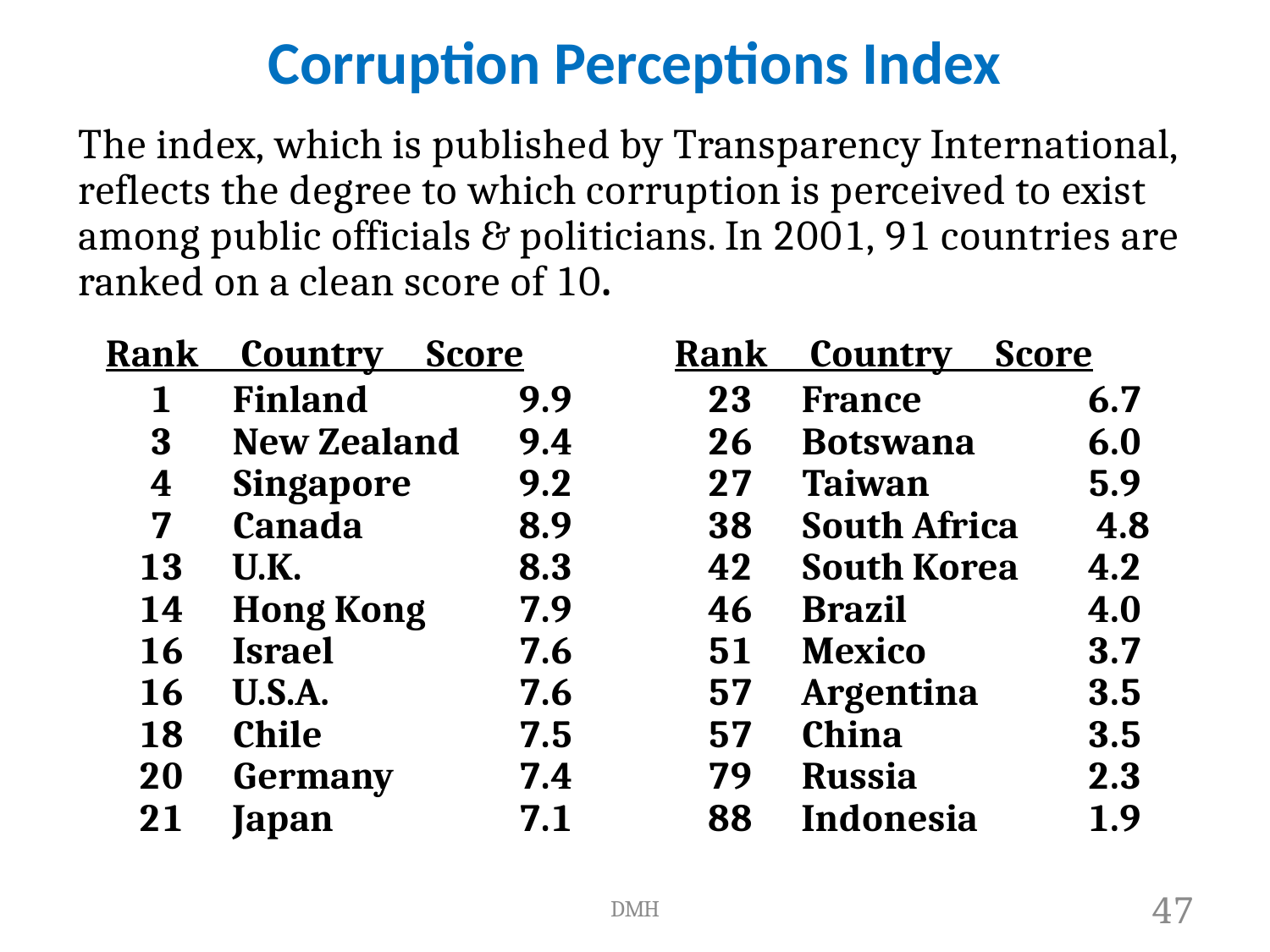

# Corruption Perceptions Index
The index, which is published by Transparency International, reflects the degree to which corruption is perceived to exist among public officials & politicians. In 2001, 91 countries are ranked on a clean score of 10.
Rank     Country     Score
	1	Finland	9.9
	3	New Zealand	9.4
	4	Singapore	9.2
	7	Canada	8.9
	13	U.K.	8.3
	14	Hong Kong	7.9
	16	Israel	7.6
	16	U.S.A.	7.6
	18	Chile	7.5
	20	Germany	7.4
	21	Japan	7.1
Rank     Country     Score
	23	France	6.7
	26	Botswana	6.0
	27	Taiwan	5.9
	38	South Africa	 4.8
	42	South Korea	4.2
	46	Brazil	4.0
	51	Mexico	3.7
	57	Argentina	3.5
	57	China	3.5
	79	Russia	2.3
	88	Indonesia	1.9
DMH
47